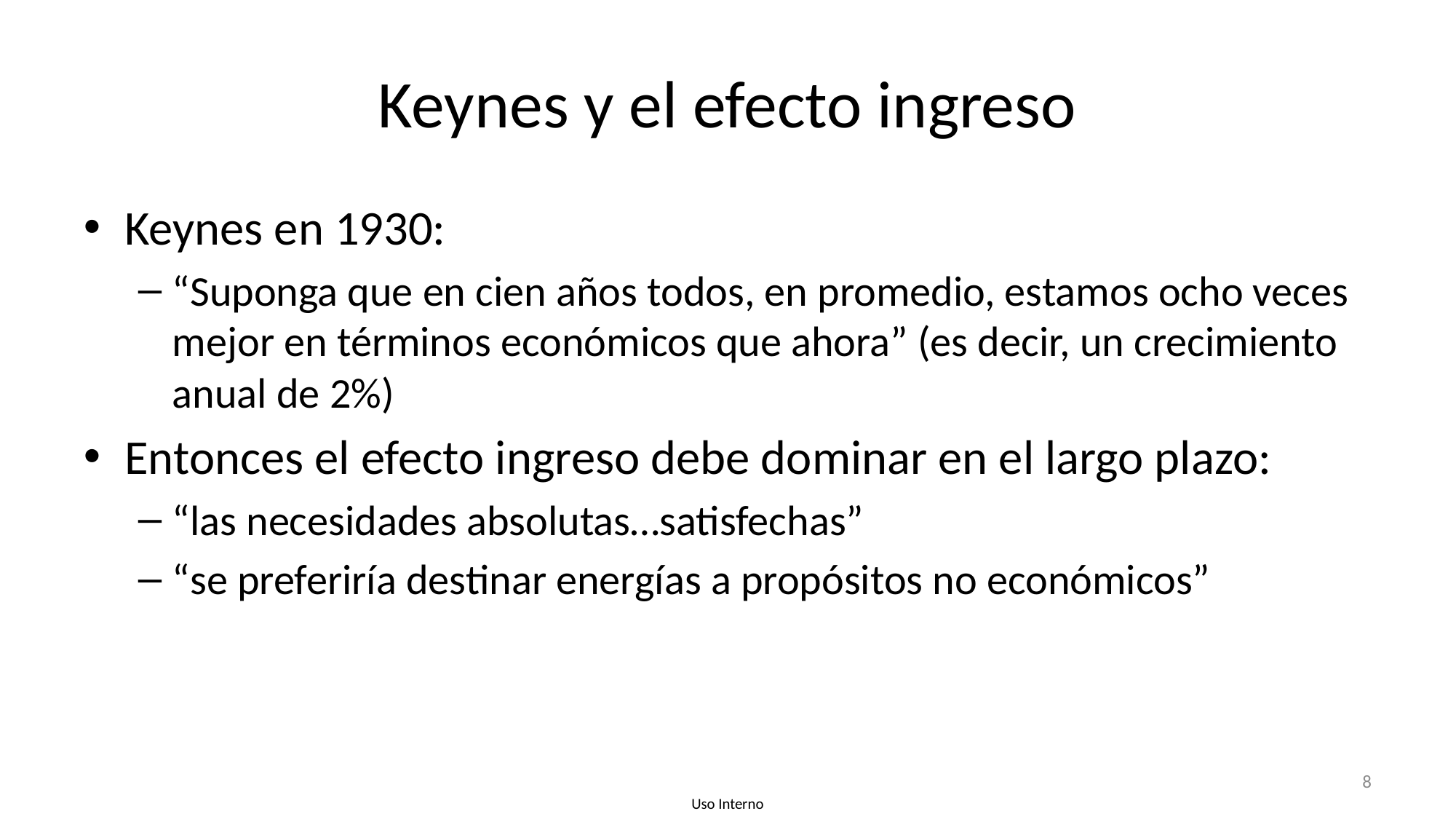

# Keynes y el efecto ingreso
Keynes en 1930:
“Suponga que en cien años todos, en promedio, estamos ocho veces mejor en términos económicos que ahora” (es decir, un crecimiento anual de 2%)
Entonces el efecto ingreso debe dominar en el largo plazo:
“las necesidades absolutas…satisfechas”
“se preferiría destinar energías a propósitos no económicos”
8